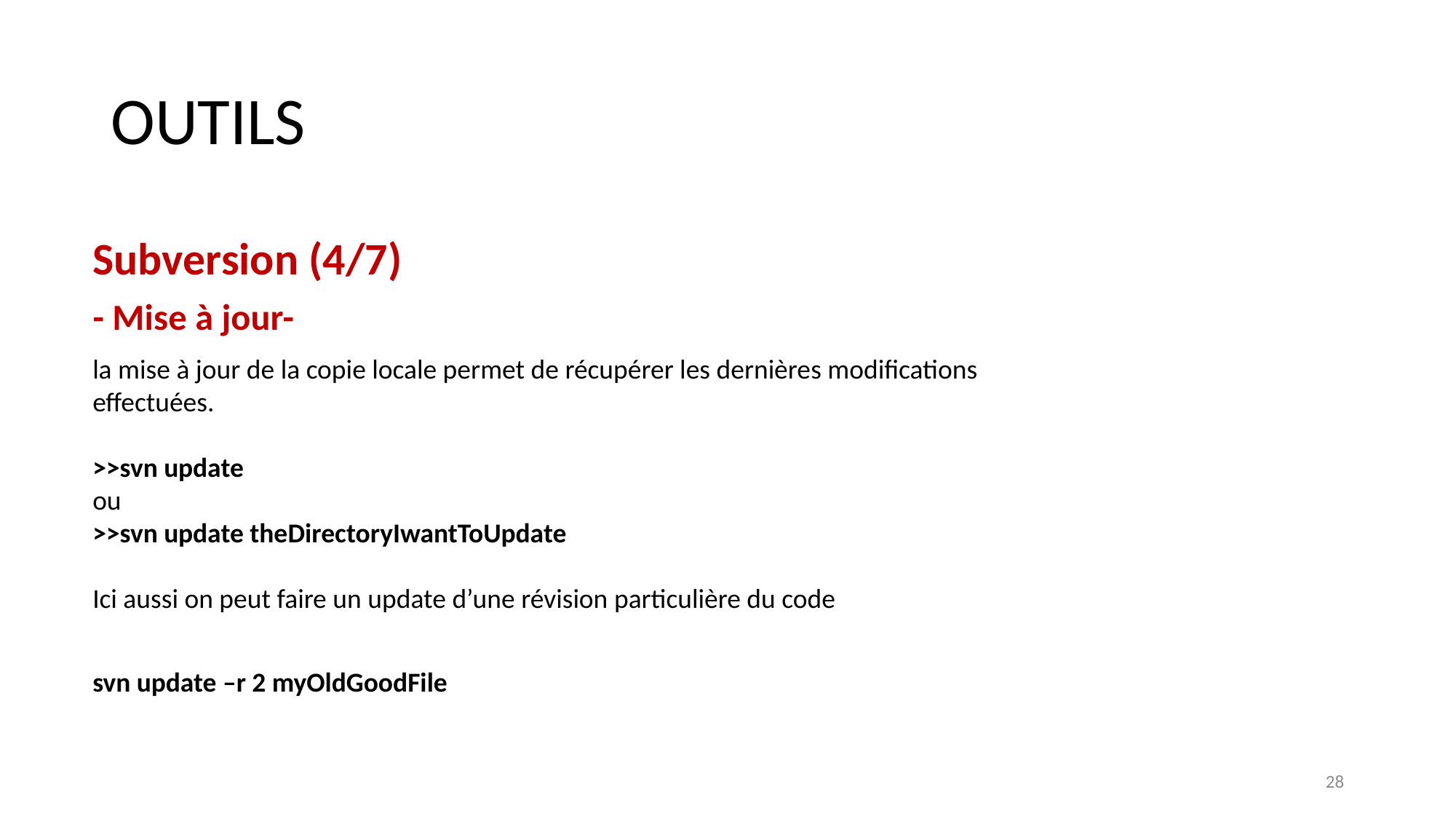

# OUTILS
Subversion (4/7)
- Mise à jour-

la mise à jour de la copie locale permet de récupérer les dernières modifications effectuées.

>>svn update
ou
>>svn update theDirectoryIwantToUpdate

Ici aussi on peut faire un update d’une révision particulière du code

svn update –r 2 myOldGoodFile
28